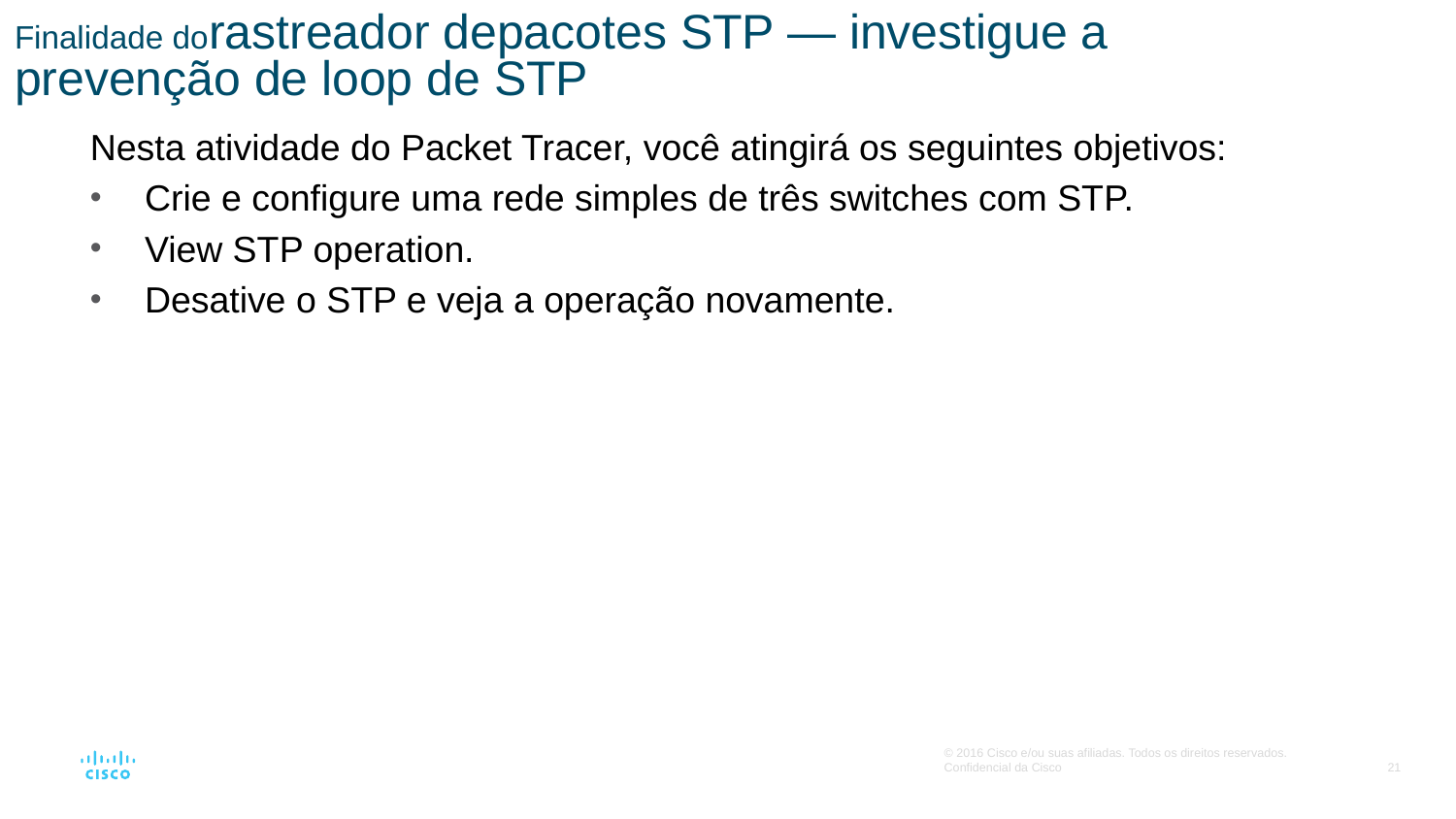

# Finalidade dorastreador depacotes STP — investigue a prevenção de loop de STP
Nesta atividade do Packet Tracer, você atingirá os seguintes objetivos:
Crie e configure uma rede simples de três switches com STP.
View STP operation.
Desative o STP e veja a operação novamente.